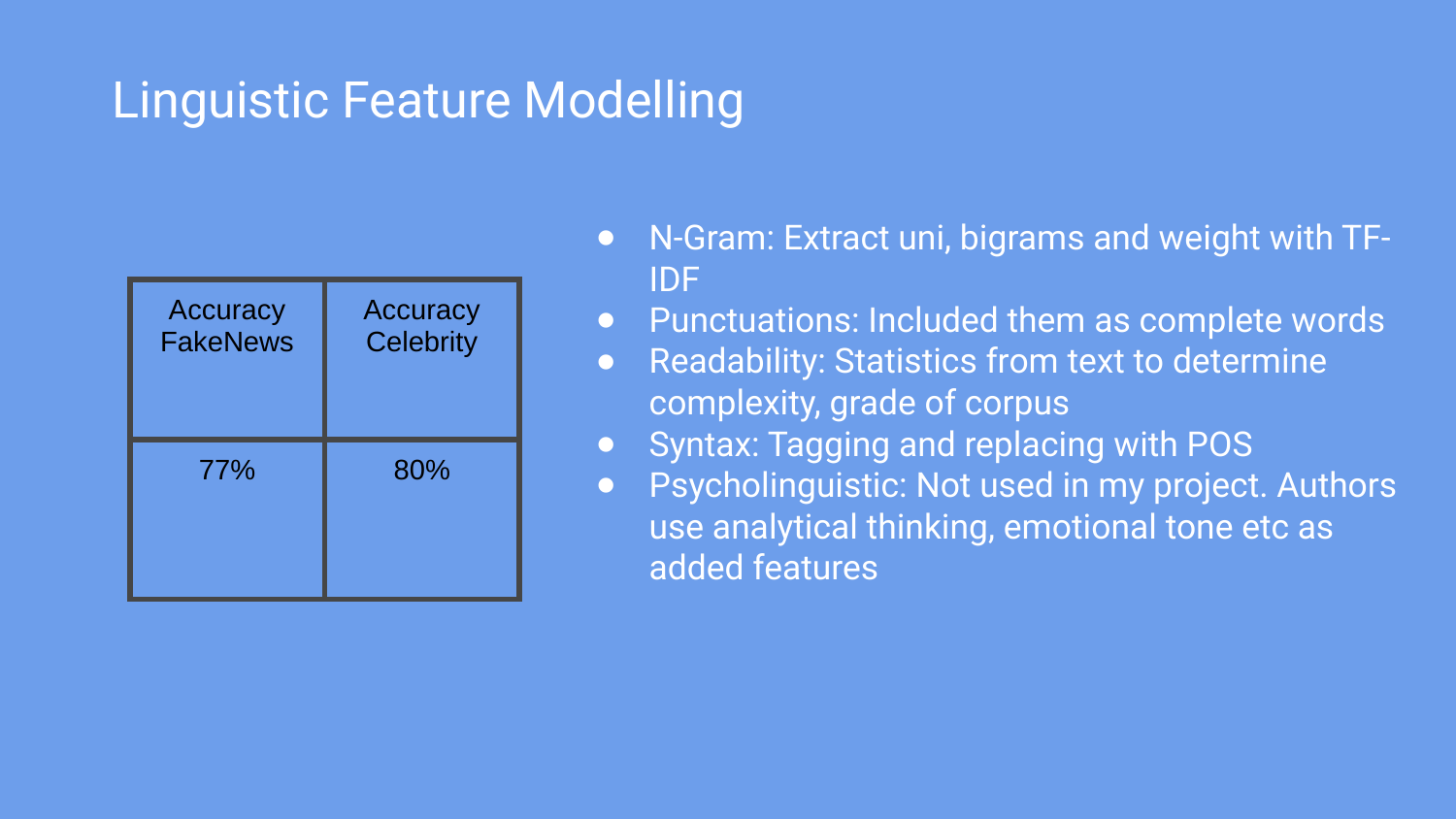

# Linguistic Feature Modelling
N-Gram: Extract uni, bigrams and weight with TF-IDF
Punctuations: Included them as complete words
Readability: Statistics from text to determine complexity, grade of corpus
Syntax: Tagging and replacing with POS
Psycholinguistic: Not used in my project. Authors use analytical thinking, emotional tone etc as added features

| Accuracy FakeNews | Accuracy Celebrity |
| --- | --- |
| 77% | 80% |